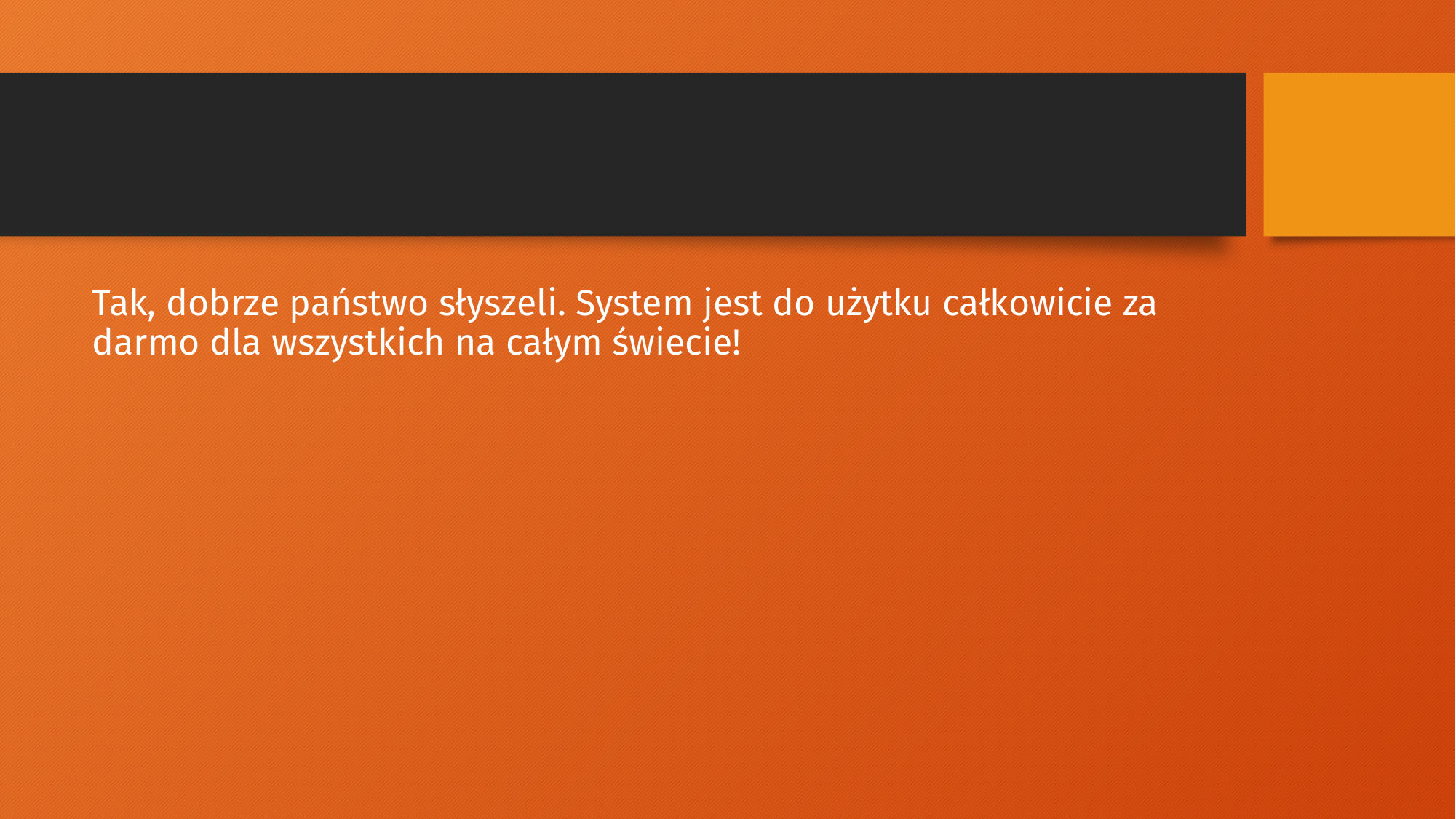

#
Tak, dobrze państwo słyszeli. System jest do użytku całkowicie za darmo dla wszystkich na całym świecie!